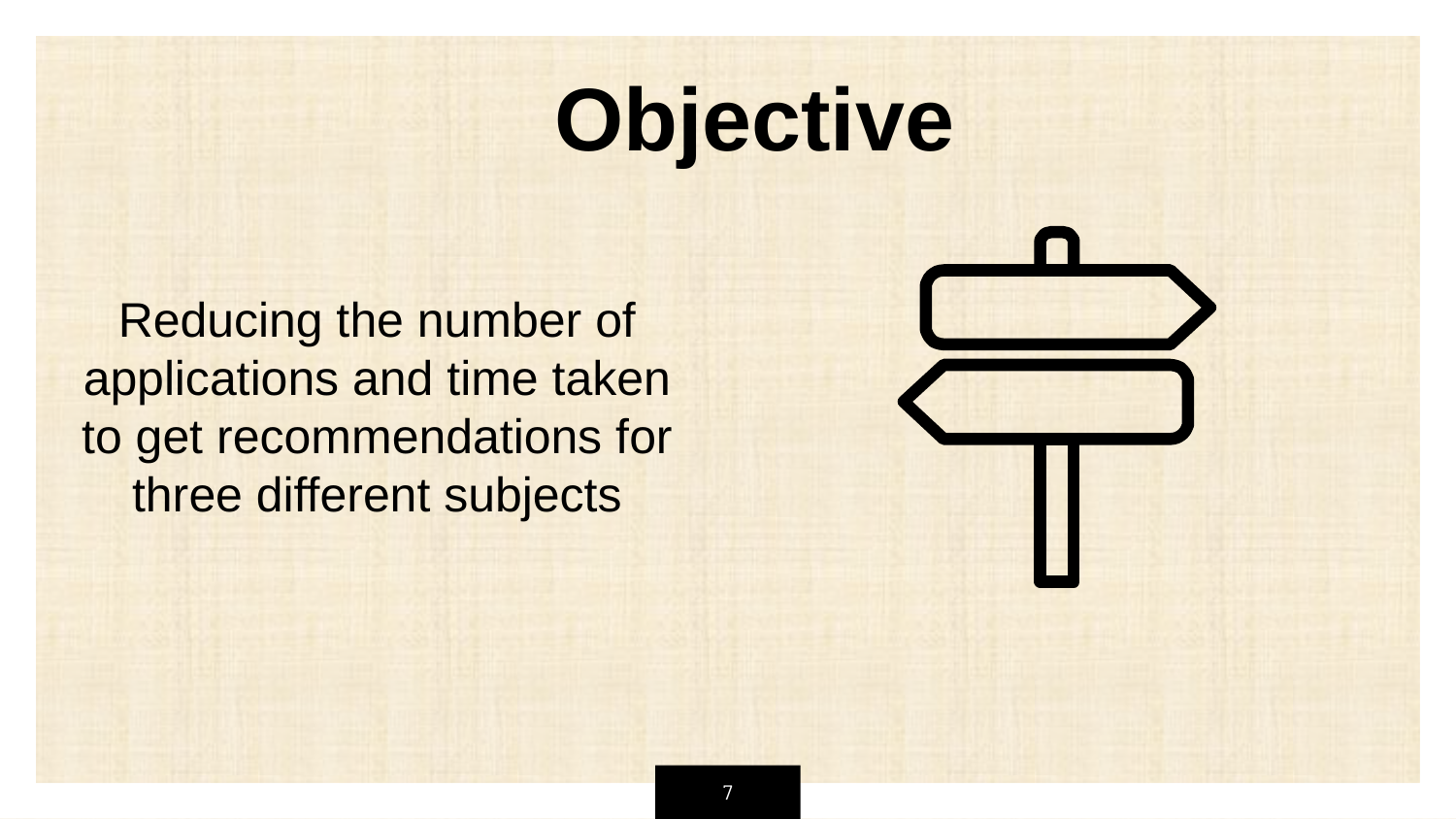

Objective

Reducing the number of applications and time taken to get recommendations for three different subjects
7